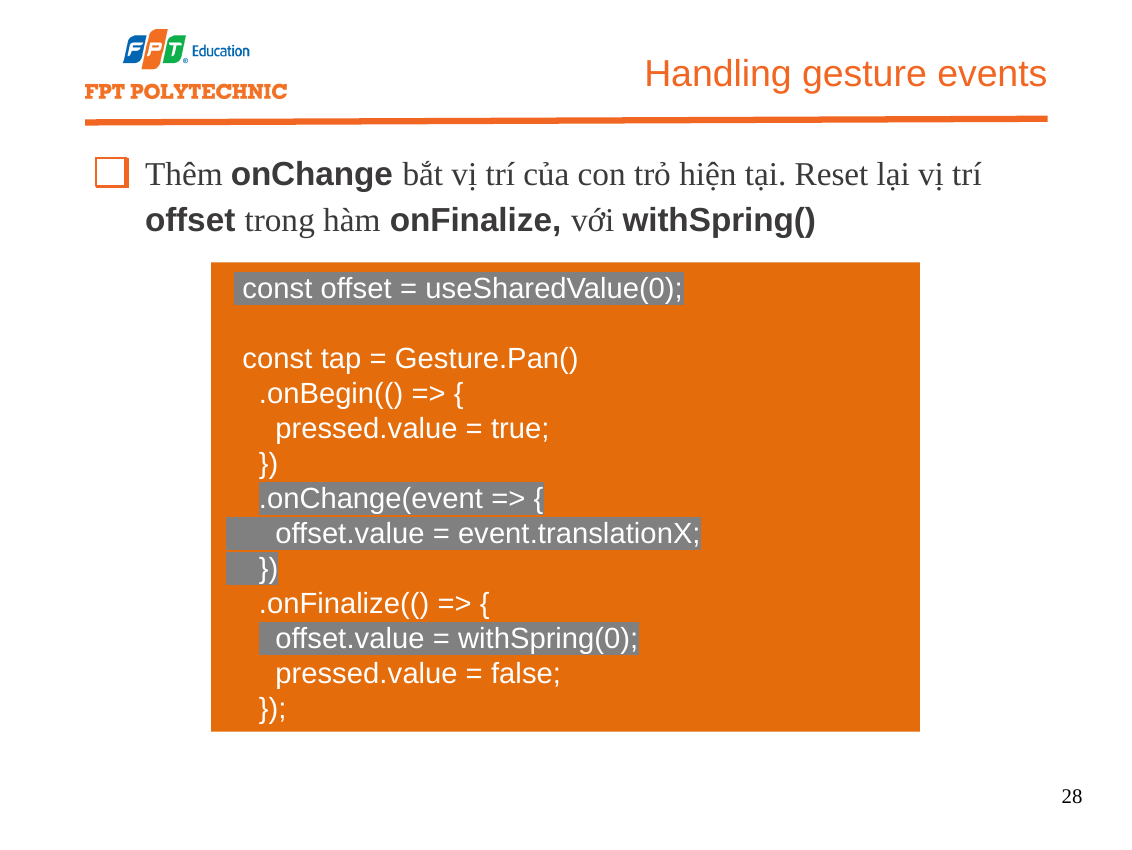

Handling gesture events

Thêm onChange bắt vị trí của con trỏ hiện tại. Reset lại vị trí offset trong hàm onFinalize, với withSpring()

  const offset = useSharedValue(0);

  const tap = Gesture.Pan()
    .onBegin(() => {
      pressed.value = true;
    })
    .onChange(event => {
      offset.value = event.translationX;
    })
    .onFinalize(() => {
      offset.value = withSpring(0);
      pressed.value = false;
    });
28